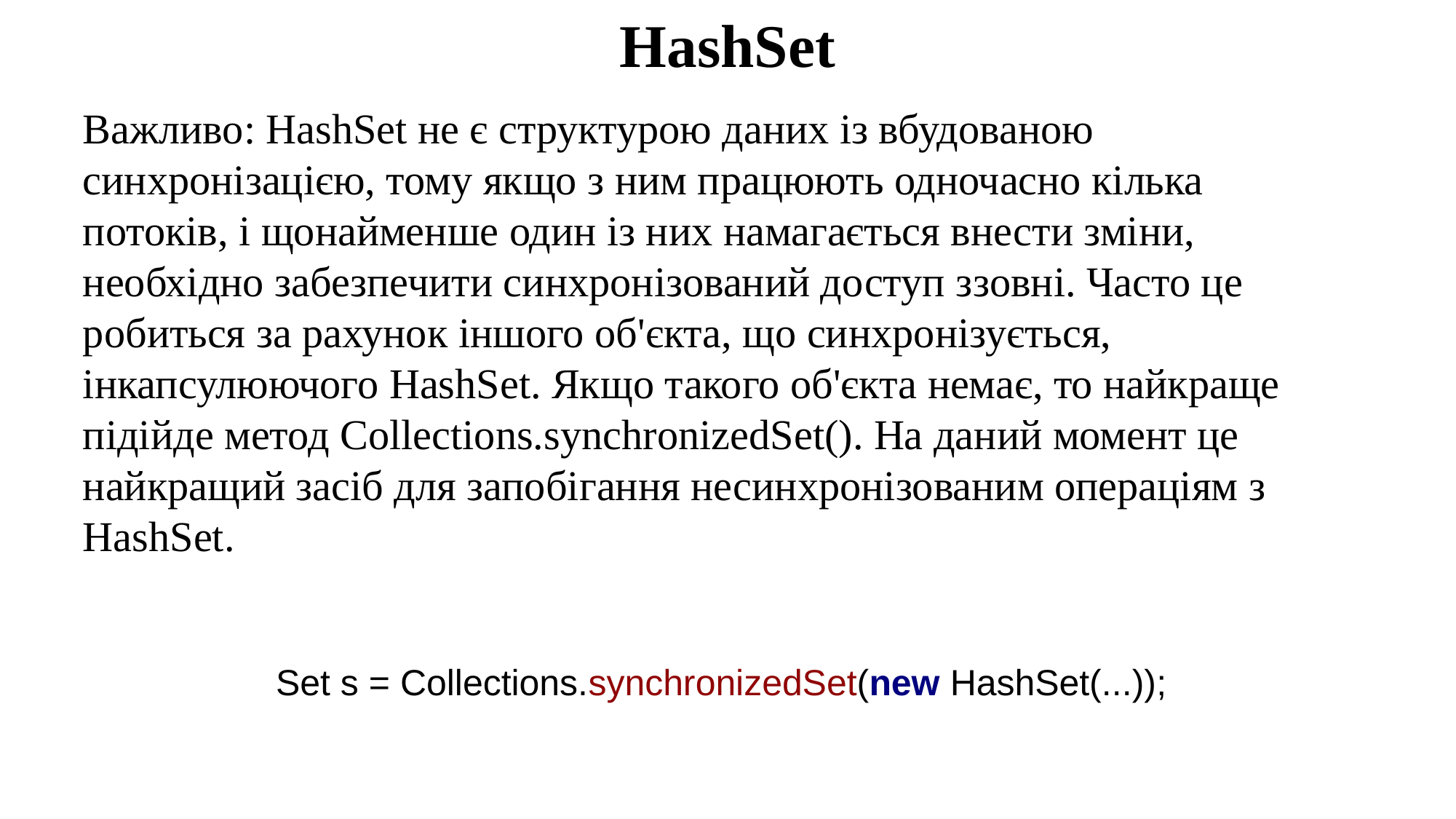

# HashSet
Важливо: HashSet не є структурою даних із вбудованою синхронізацією, тому якщо з ним працюють одночасно кілька потоків, і щонайменше один із них намагається внести зміни, необхідно забезпечити синхронізований доступ ззовні. Часто це робиться за рахунок іншого об'єкта, що синхронізується, інкапсулюючого HashSet. Якщо такого об'єкта немає, то найкраще підійде метод Collections.synchronizedSet(). На даний момент це найкращий засіб для запобігання несинхронізованим операціям з HashSet.
Set s = Collections.synchronizedSet(new HashSet(...));